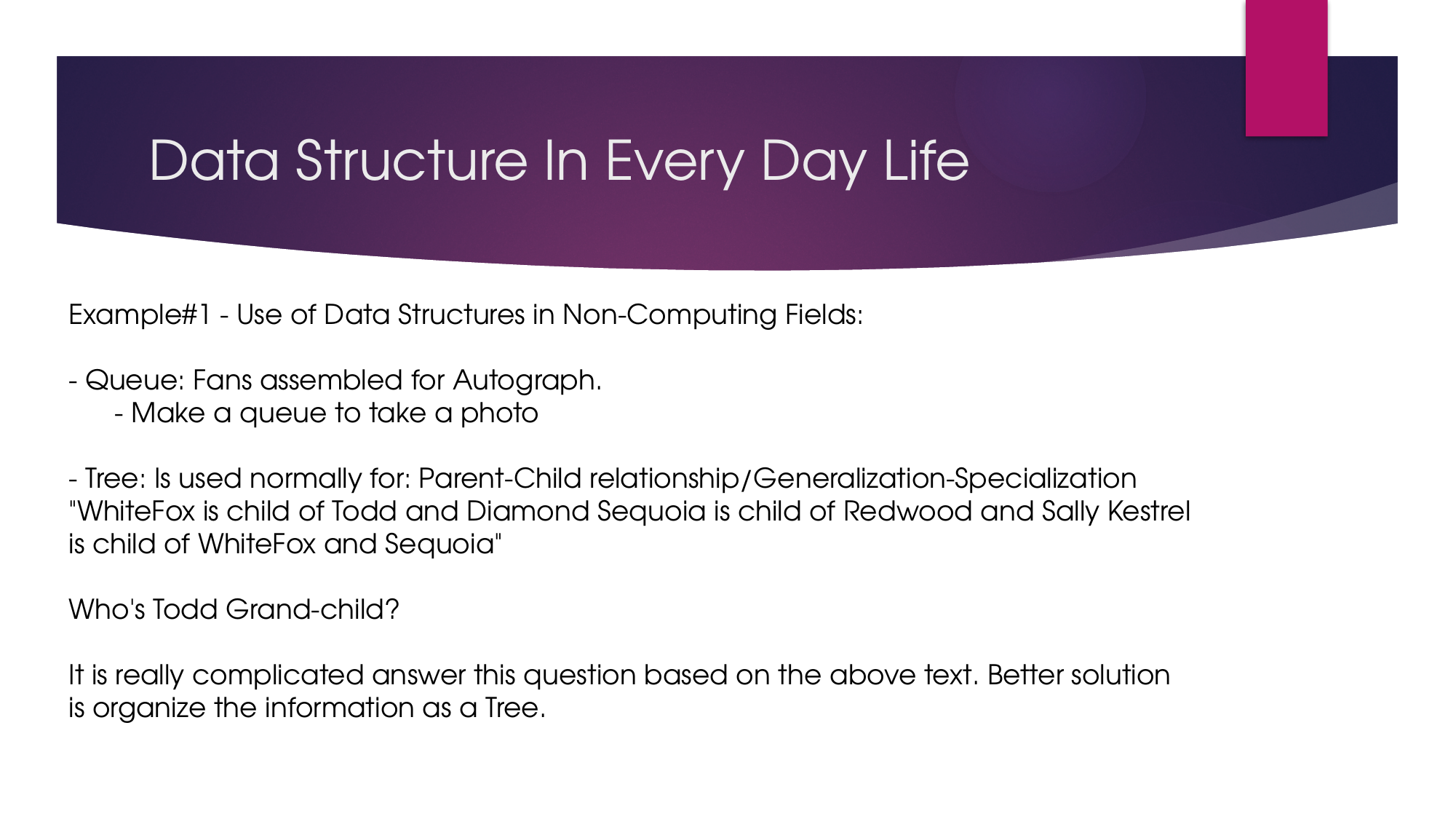

# Data Structure In Every Day Life
Example#1 - Use of Data Structures in Non-Computing Fields:

- Queue: Fans assembled for Autograph.
      - Make a queue to take a photo

- Tree: Is used normally for: Parent-Child relationship/Generalization-Specialization
"WhiteFox is child of Todd and Diamond Sequoia is child of Redwood and Sally Kestrel
is child of WhiteFox and Sequoia"

Who's Todd Grand-child?

It is really complicated answer this question based on the above text. Better solution
is organize the information as a Tree.